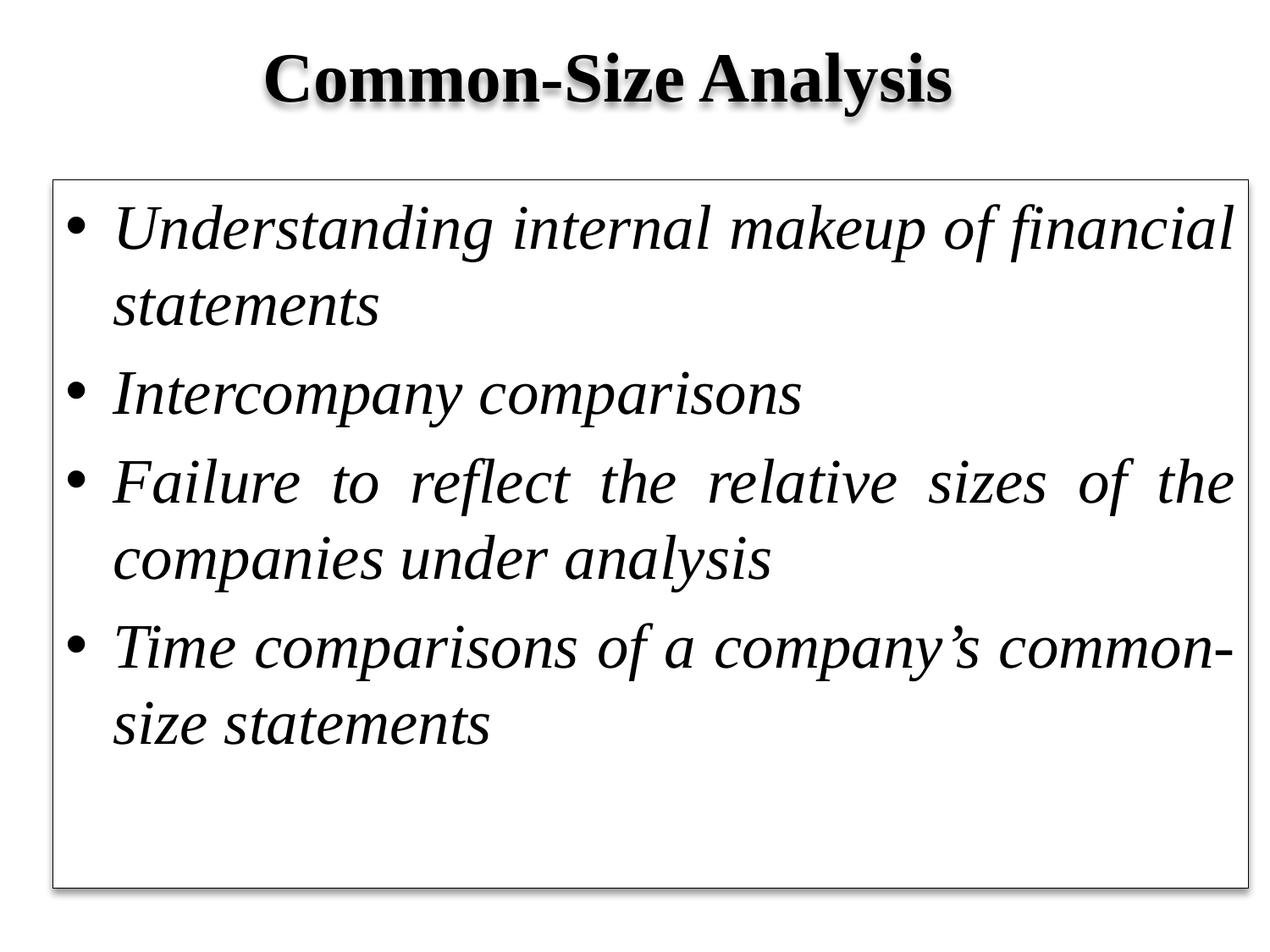

Common-Size Analysis
Understanding internal makeup of financial statements
Intercompany comparisons
Failure to reflect the relative sizes of the companies under analysis
Time comparisons of a company’s common-size statements